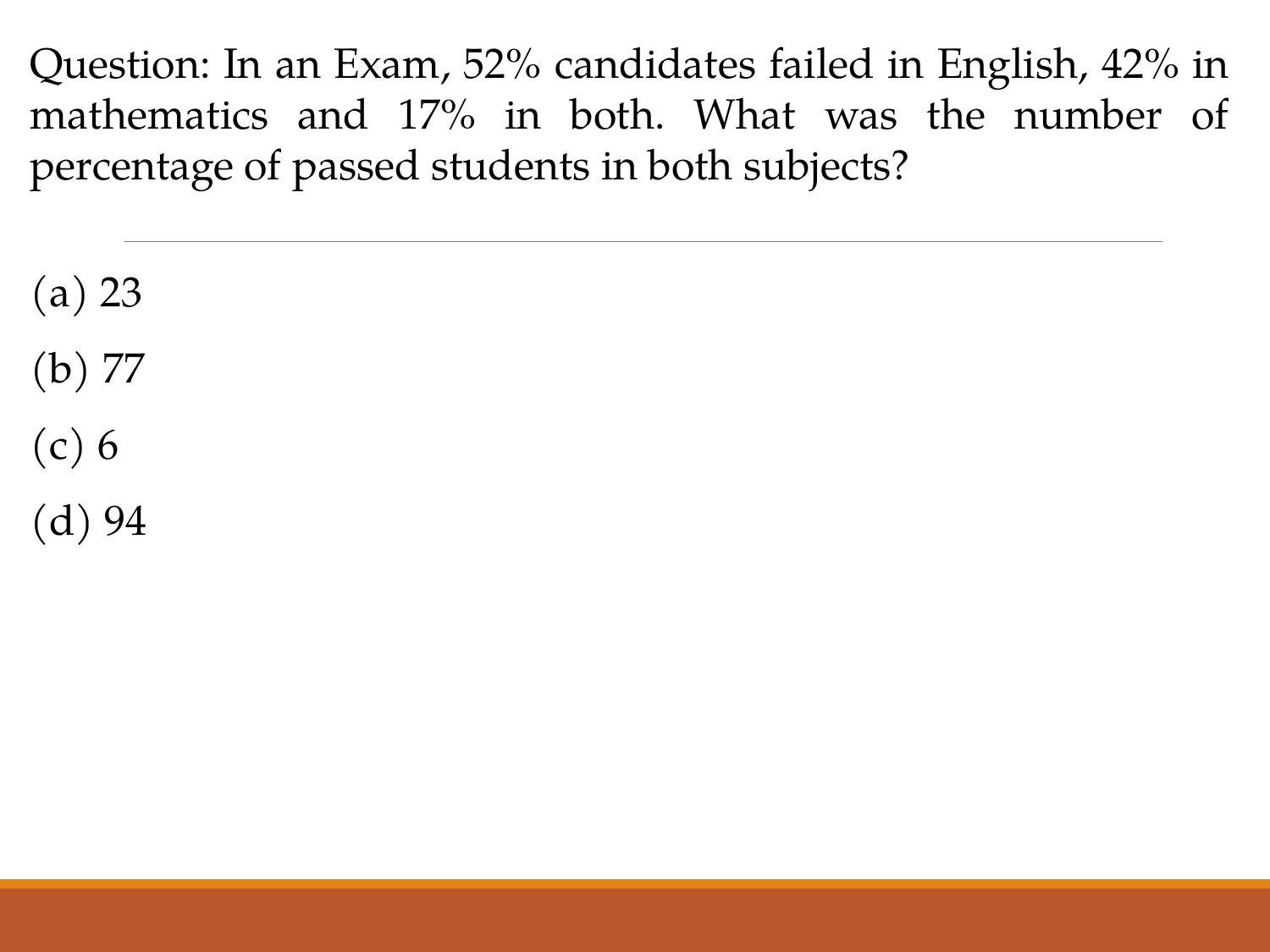

Question: In an Exam, 52% candidates failed in English, 42% in mathematics and 17% in both. What was the number of percentage of passed students in both subjects?

(a) 23
(b) 77
(c) 6
(d) 94